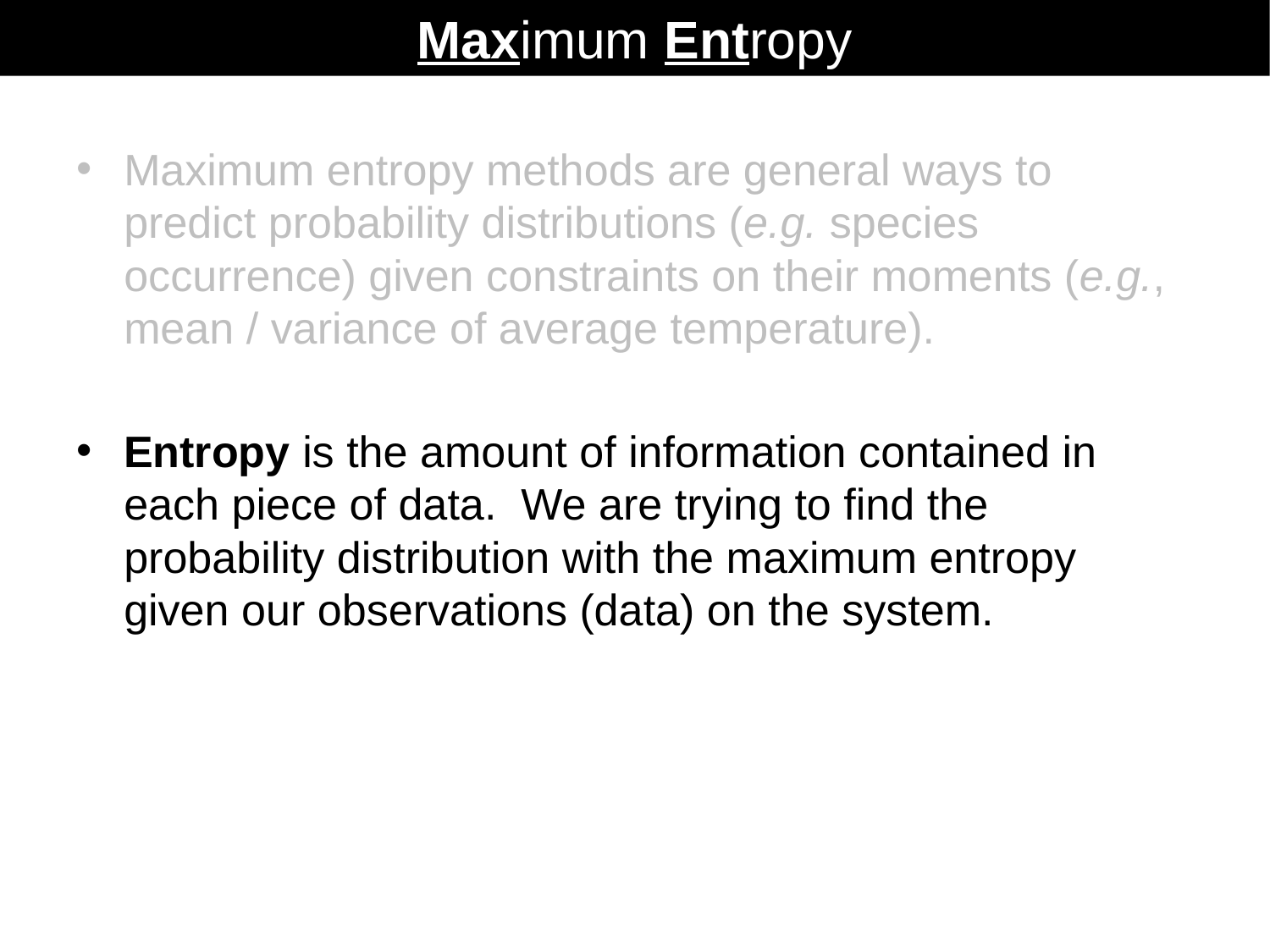

Maximum Entropy
Maximum entropy methods are general ways to predict probability distributions (e.g. species occurrence) given constraints on their moments (e.g., mean / variance of average temperature).

Entropy is the amount of information contained in each piece of data.  We are trying to find the probability distribution with the maximum entropy given our observations (data) on the system.